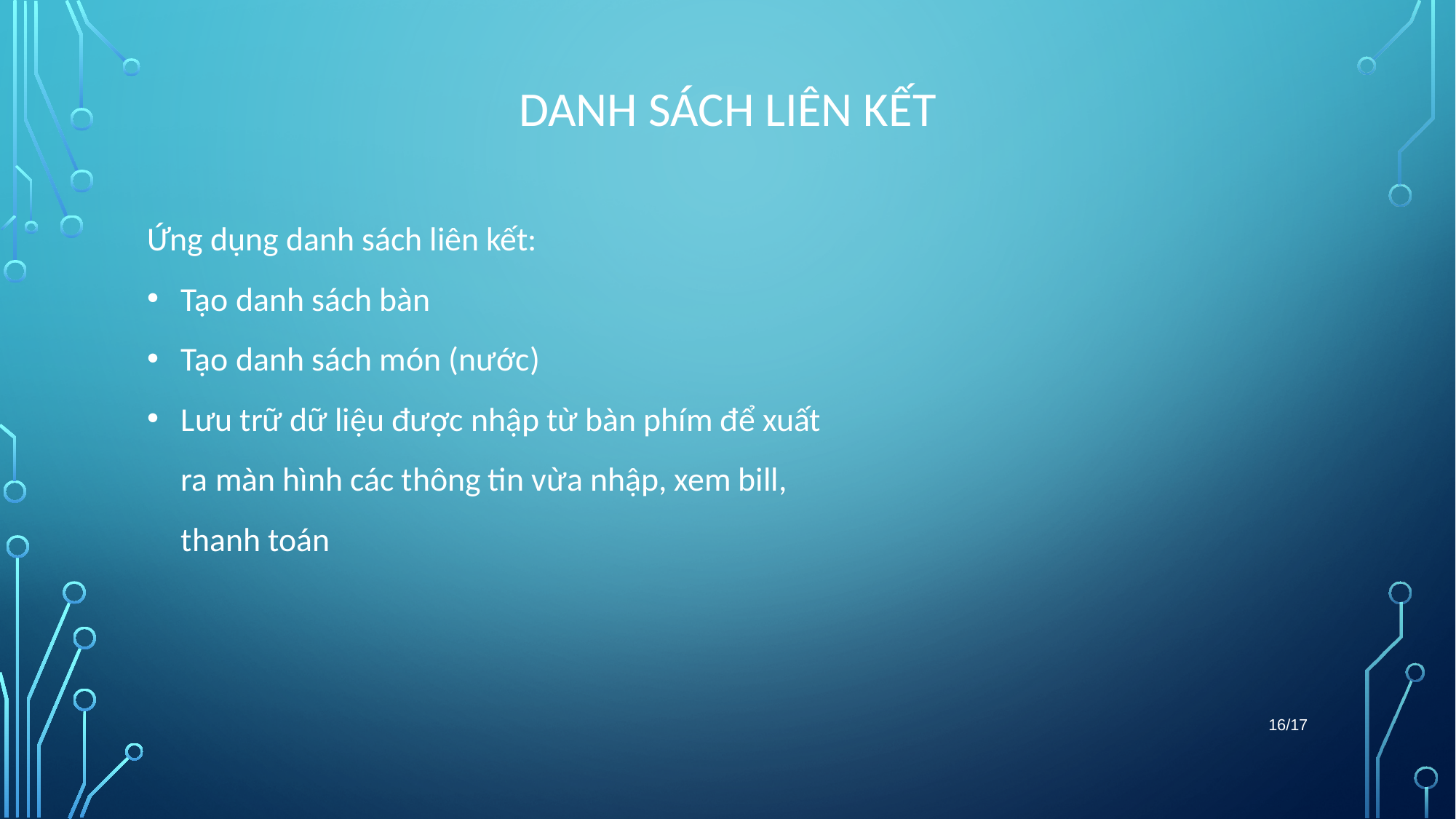

# Danh sách liên kết
Ứng dụng danh sách liên kết:
Tạo danh sách bàn
Tạo danh sách món (nước)
Lưu trữ dữ liệu được nhập từ bàn phím để xuất ra màn hình các thông tin vừa nhập, xem bill, thanh toán
16/17